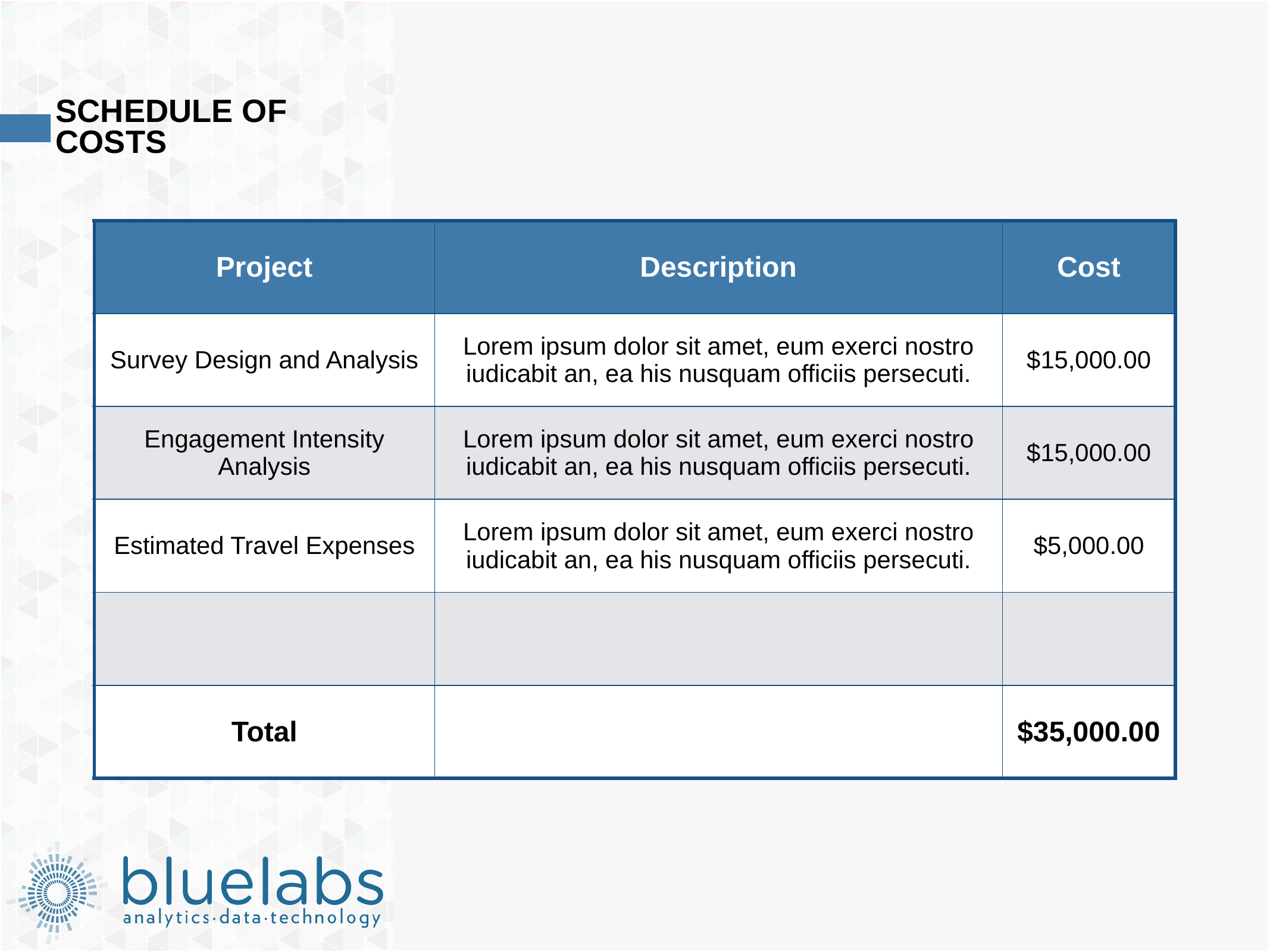

# Schedule of Costs
| Project | Description | Cost |
| --- | --- | --- |
| Survey Design and Analysis | Lorem ipsum dolor sit amet, eum exerci nostro iudicabit an, ea his nusquam officiis persecuti. | $15,000.00 |
| Engagement Intensity Analysis | Lorem ipsum dolor sit amet, eum exerci nostro iudicabit an, ea his nusquam officiis persecuti. | $15,000.00 |
| Estimated Travel Expenses | Lorem ipsum dolor sit amet, eum exerci nostro iudicabit an, ea his nusquam officiis persecuti. | $5,000.00 |
|  |  |  |
| Total |  | $35,000.00 |